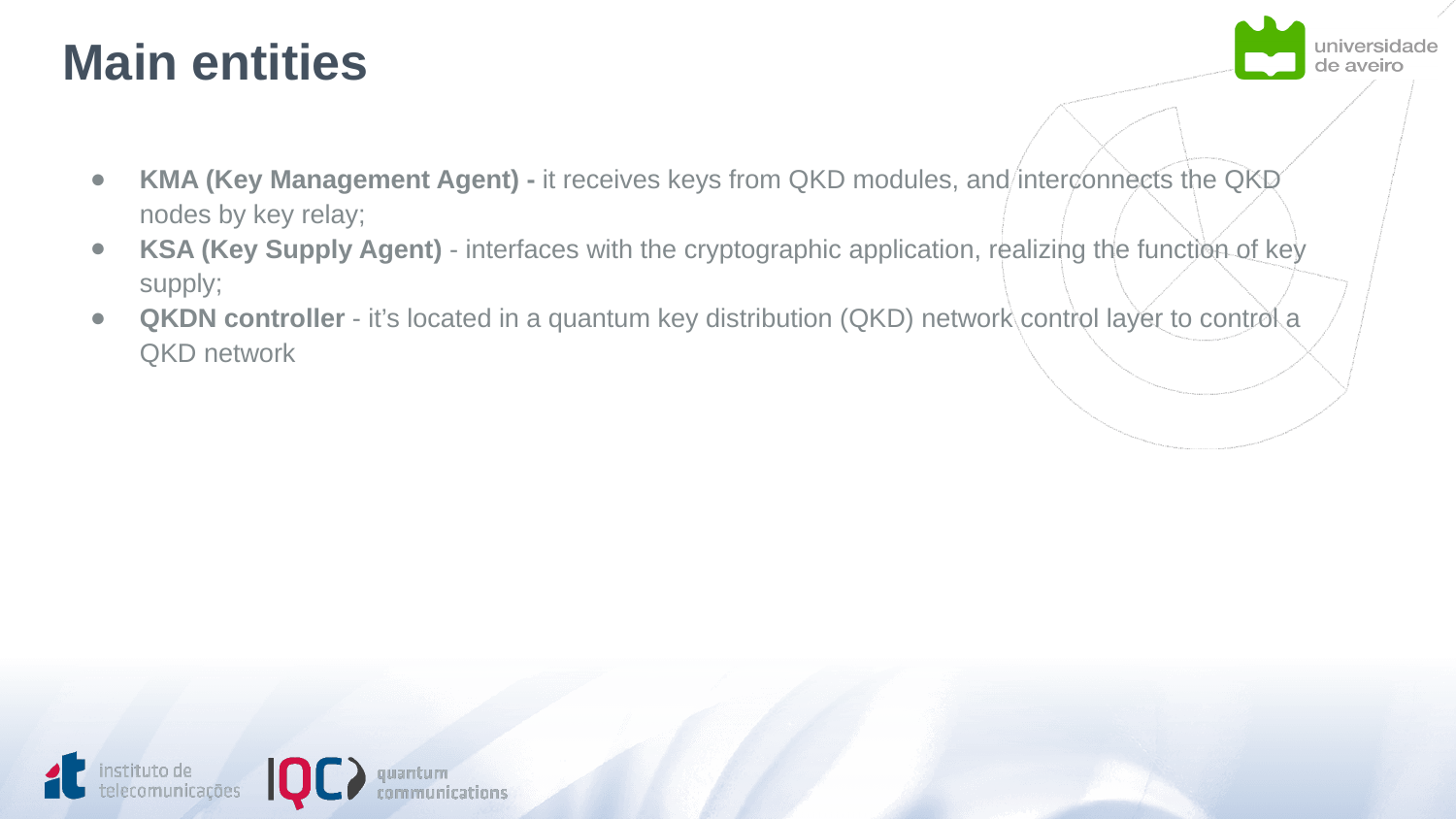

# Main entities

KMA (Key Management Agent) - it receives keys from QKD modules, and interconnects the QKD nodes by key relay;
KSA (Key Supply Agent) - interfaces with the cryptographic application, realizing the function of key supply;
QKDN controller - it’s located in a quantum key distribution (QKD) network control layer to control a QKD network